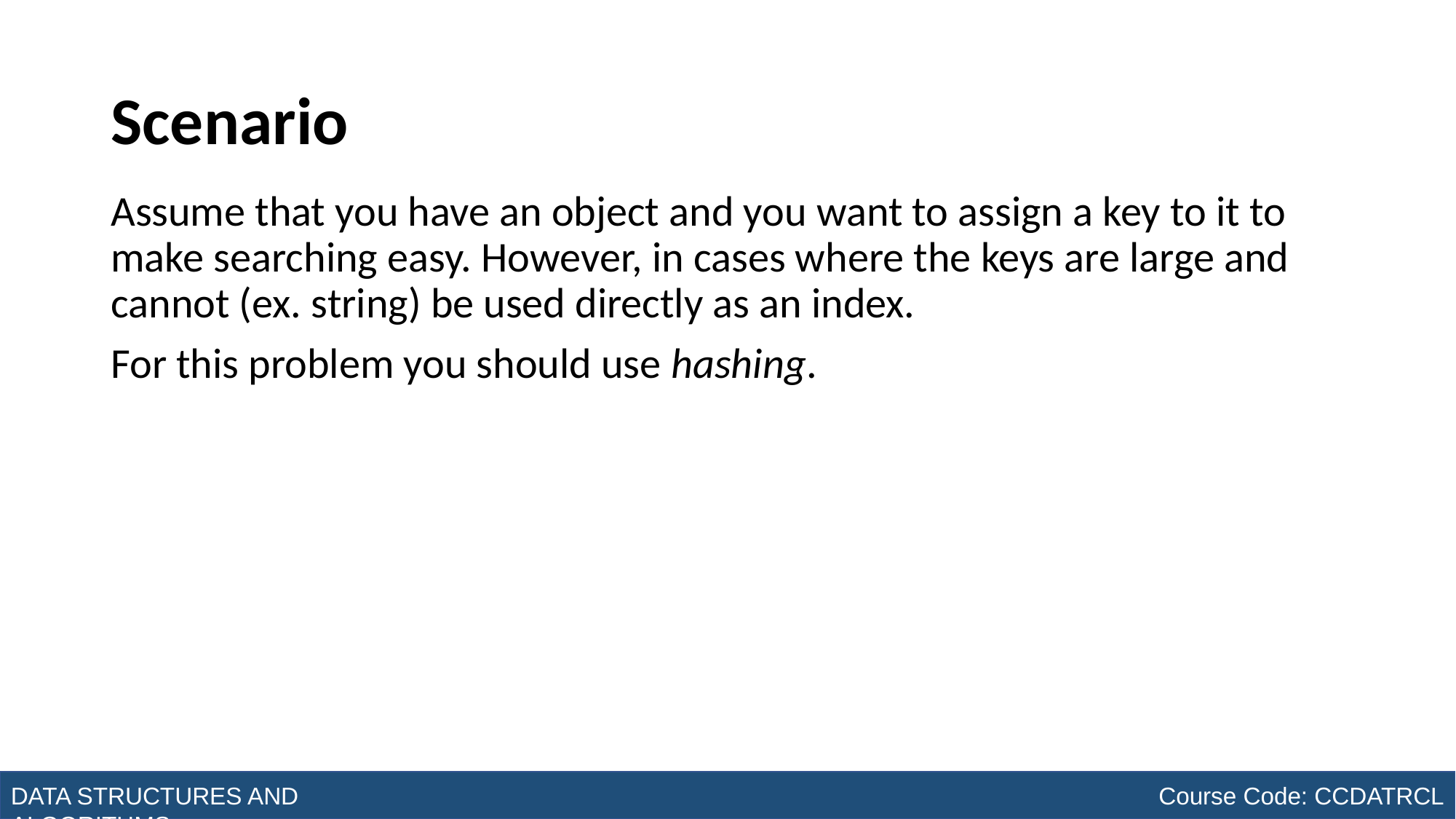

# Scenario
Assume that you have an object and you want to assign a key to it to make searching easy. However, in cases where the keys are large and cannot (ex. string) be used directly as an index.
For this problem you should use hashing.

Joseph Marvin R. Imperial
DATA STRUCTURES AND ALGORITHMS
NU College of Computing and Information Technologies
Course Code: CCDATRCL